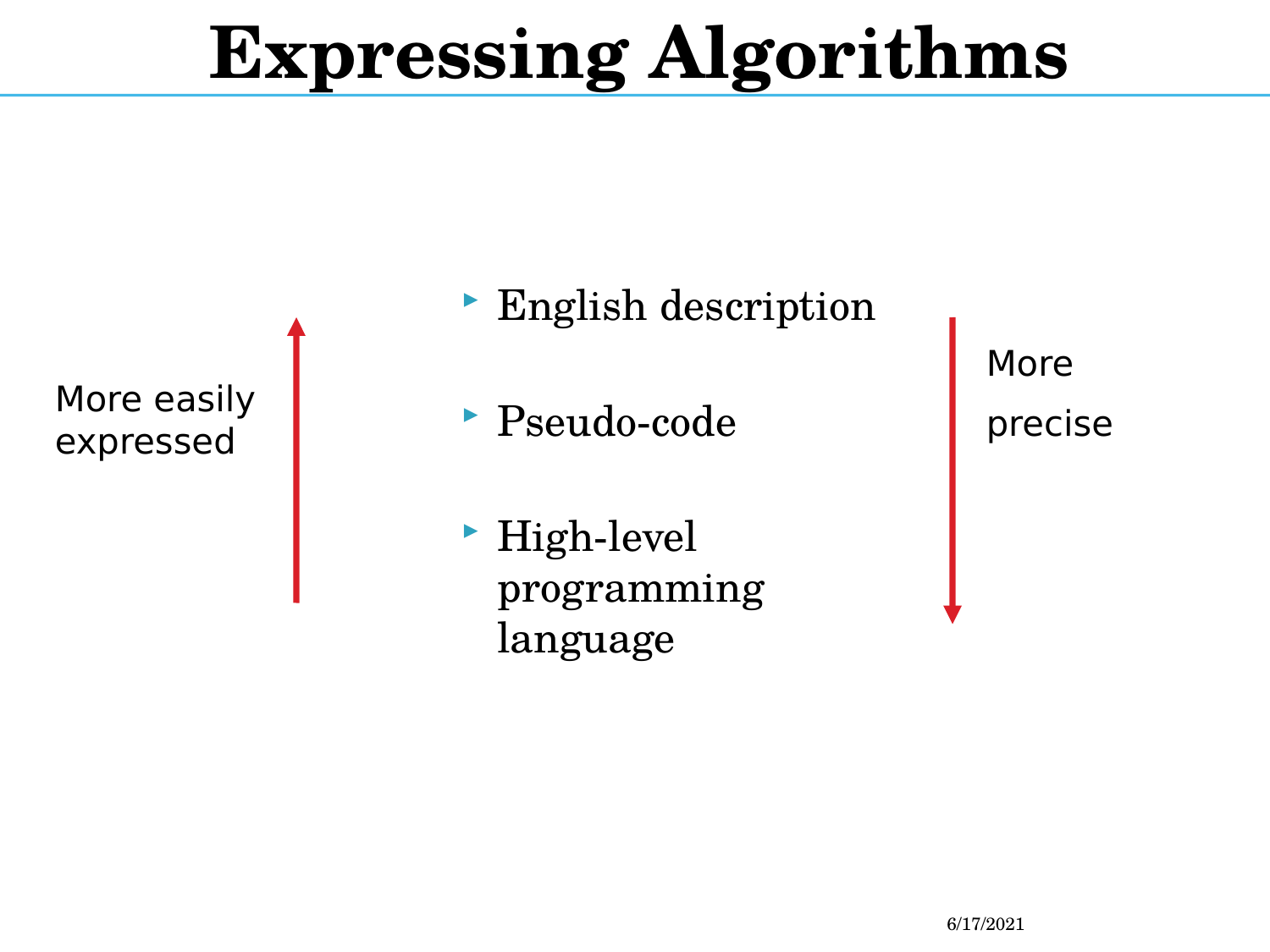

# Expressing Algorithms

English description

Pseudo-code

High-level programming language

More
precise

More easily expressed

JSPM's RSCOE
6/17/2021
14